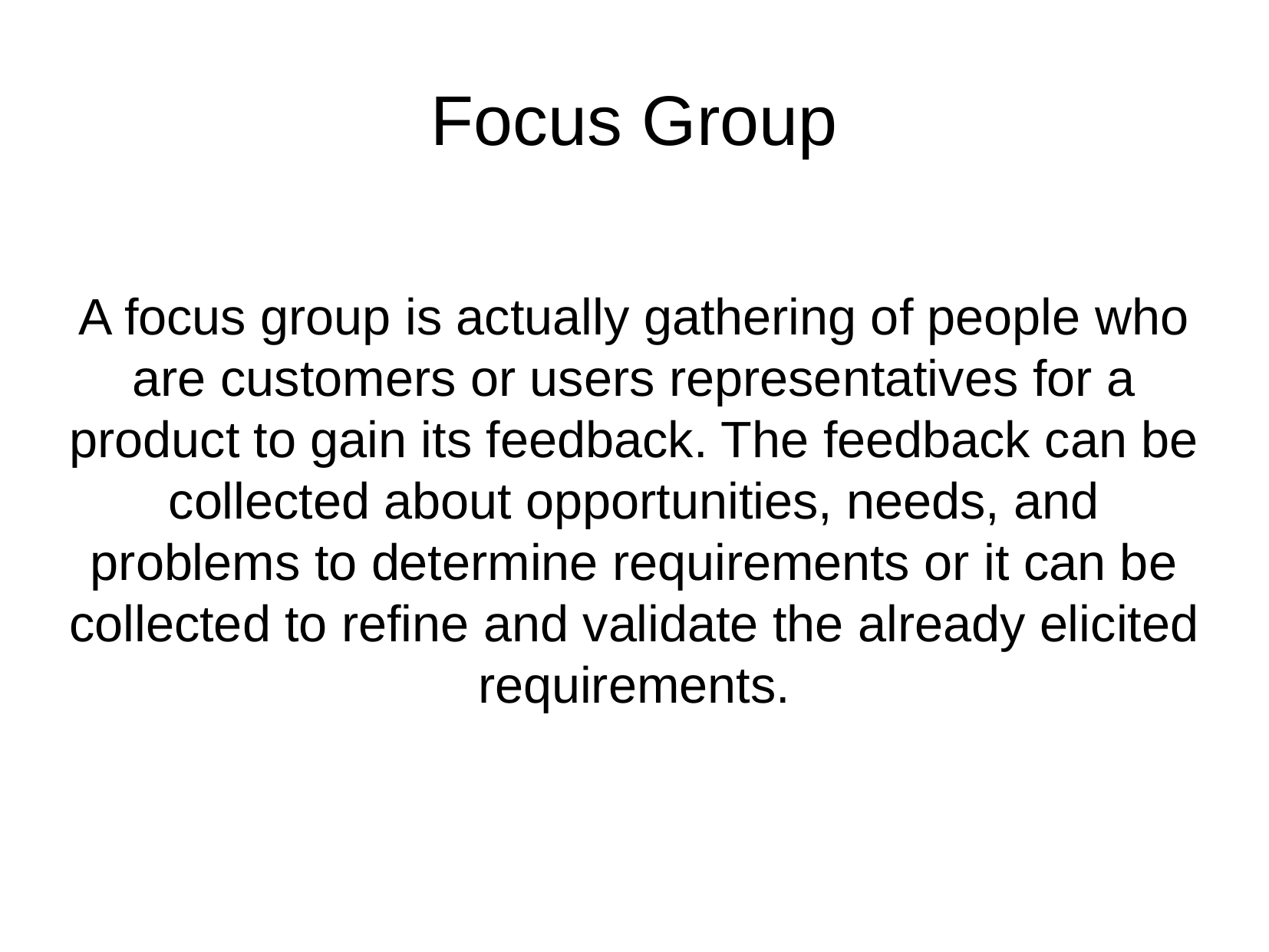

Focus Group
A focus group is actually gathering of people who are customers or users representatives for a product to gain its feedback. The feedback can be collected about opportunities, needs, and problems to determine requirements or it can be collected to refine and validate the already elicited requirements.